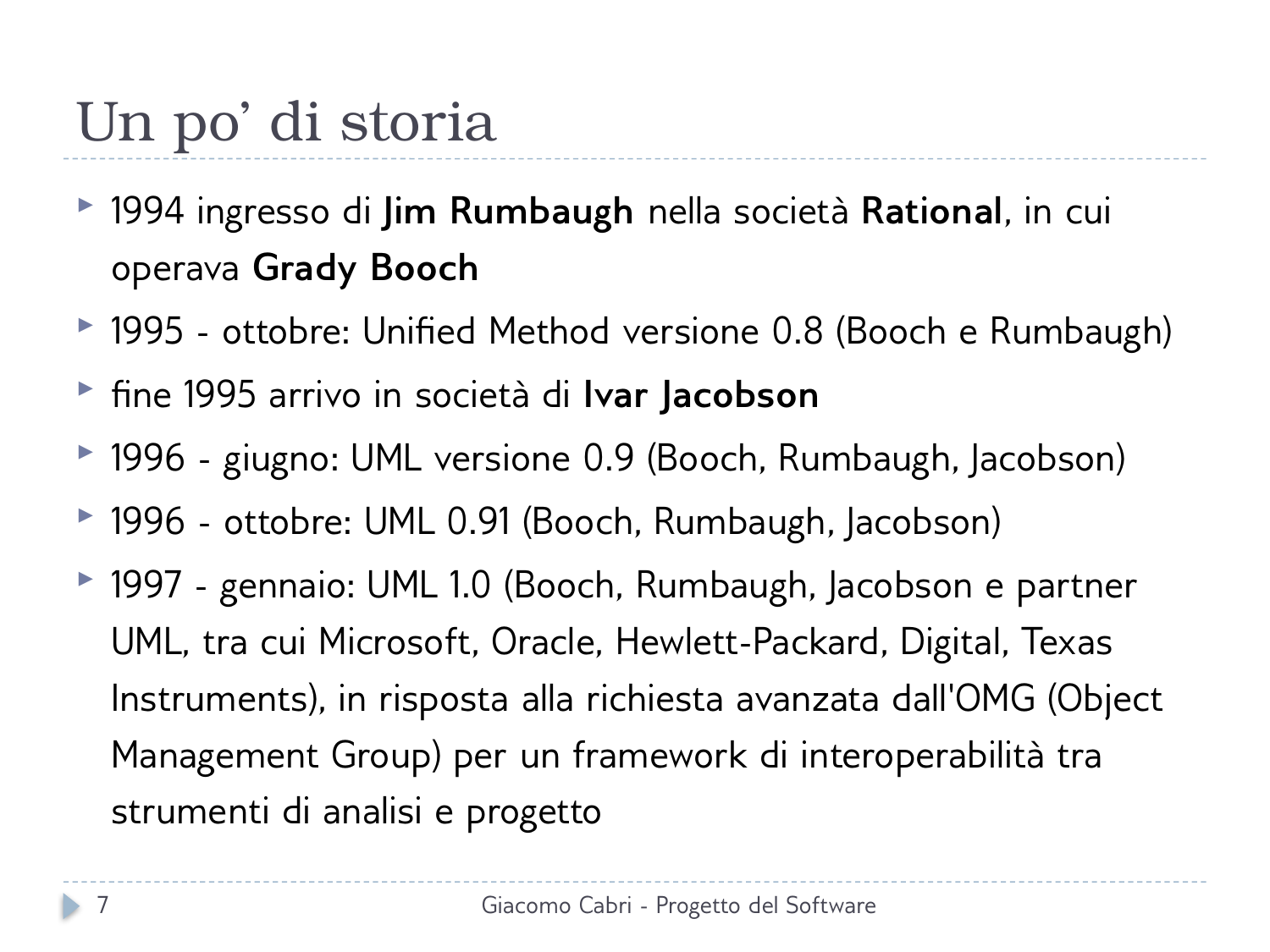

# Un po’ di storia
1994 ingresso di Jim Rumbaugh nella società Rational, in cui operava Grady Booch
1995 - ottobre: Unified Method versione 0.8 (Booch e Rumbaugh)
fine 1995 arrivo in società di Ivar Jacobson
1996 - giugno: UML versione 0.9 (Booch, Rumbaugh, Jacobson)
1996 - ottobre: UML 0.91 (Booch, Rumbaugh, Jacobson)
1997 - gennaio: UML 1.0 (Booch, Rumbaugh, Jacobson e partner UML, tra cui Microsoft, Oracle, Hewlett-Packard, Digital, Texas Instruments), in risposta alla richiesta avanzata dall'OMG (Object Management Group) per un framework di interoperabilità tra strumenti di analisi e progetto

7
Giacomo Cabri - Progetto del Software